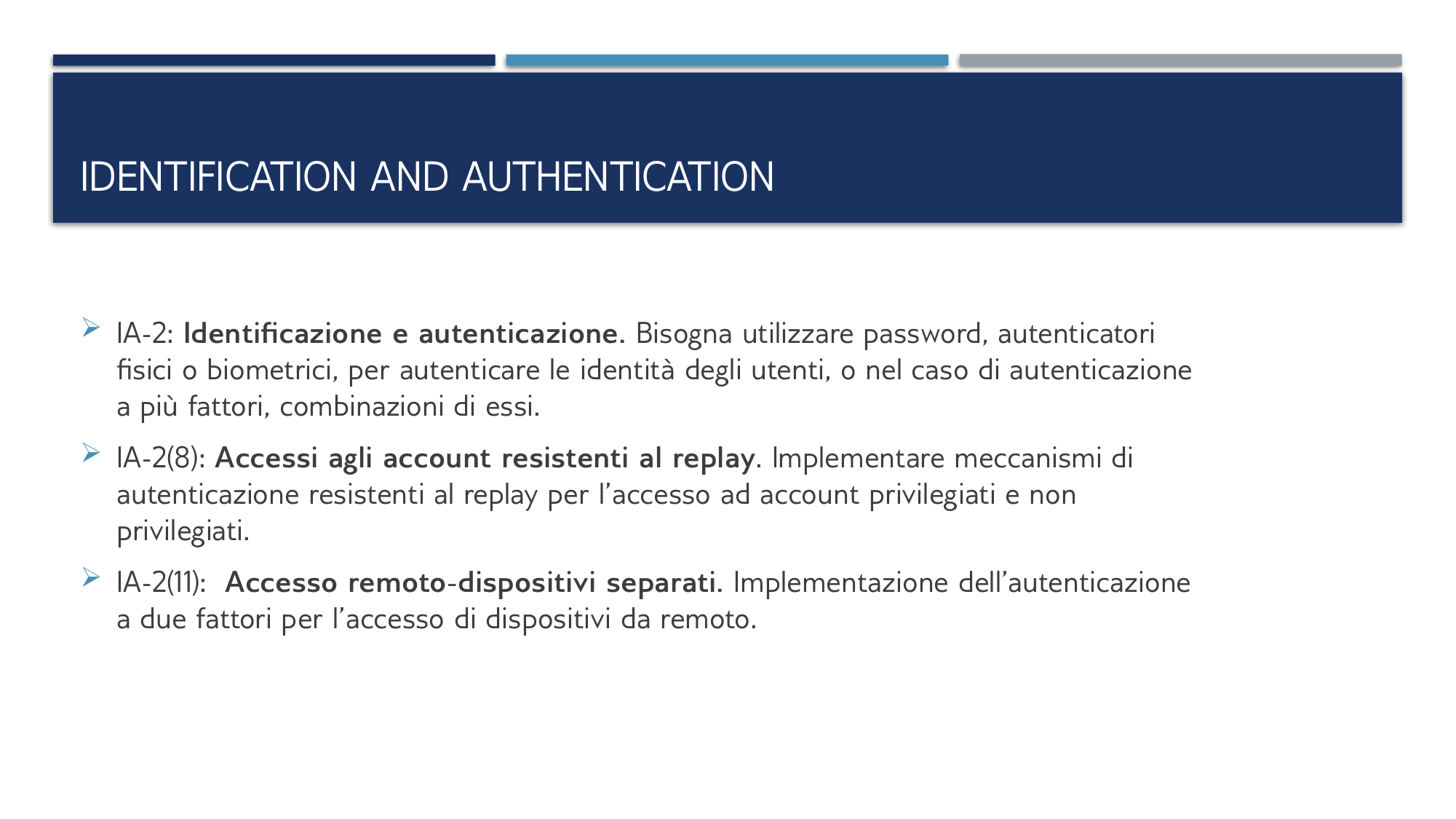

# IDENTIFICATION AND AUTHENTICATION
IA-2: Identificazione e autenticazione. Bisogna utilizzare password, autenticatori fisici o biometrici, per autenticare le identità degli utenti, o nel caso di autenticazione a più fattori, combinazioni di essi.
IA-2(8): Accessi agli account resistenti al replay. Implementare meccanismi di autenticazione resistenti al replay per l’accesso ad account privilegiati e non privilegiati.
IA-2(11):  Accesso remoto-dispositivi separati. Implementazione dell’autenticazione a due fattori per l’accesso di dispositivi da remoto.